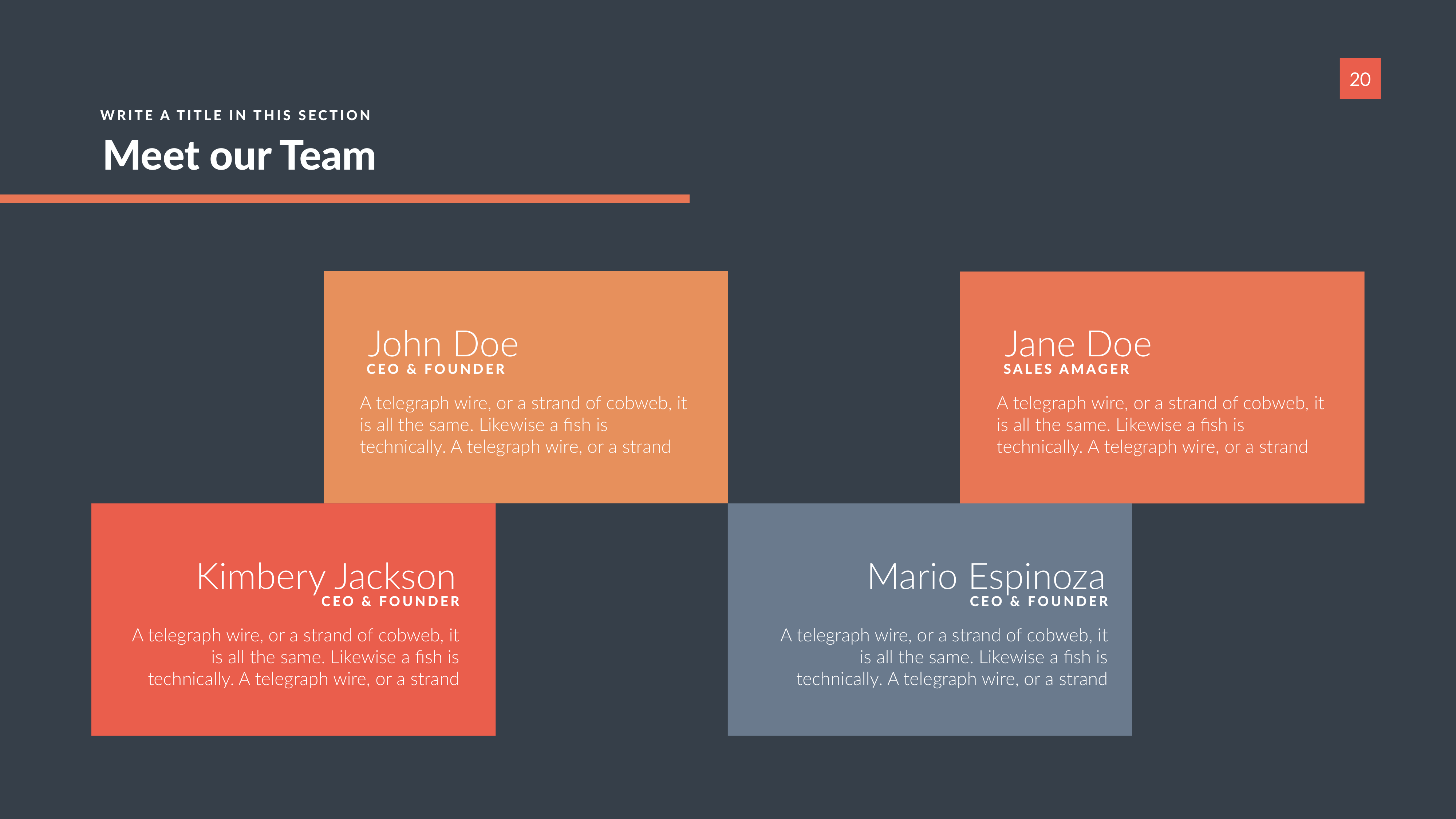

WRITE A TITLE IN THIS SECTION
Meet our Team

John Doe
Jane Doe
CEO & FOUNDER
SALES AMAGER
A telegraph wire, or a strand of cobweb, it is all the same. Likewise a fish is technically. A telegraph wire, or a strand
A telegraph wire, or a strand of cobweb, it is all the same. Likewise a fish is technically. A telegraph wire, or a strand

Kimbery Jackson
Mario Espinoza
CEO & FOUNDER
CEO & FOUNDER
A telegraph wire, or a strand of cobweb, it is all the same. Likewise a fish is technically. A telegraph wire, or a strand
A telegraph wire, or a strand of cobweb, it is all the same. Likewise a fish is technically. A telegraph wire, or a strand